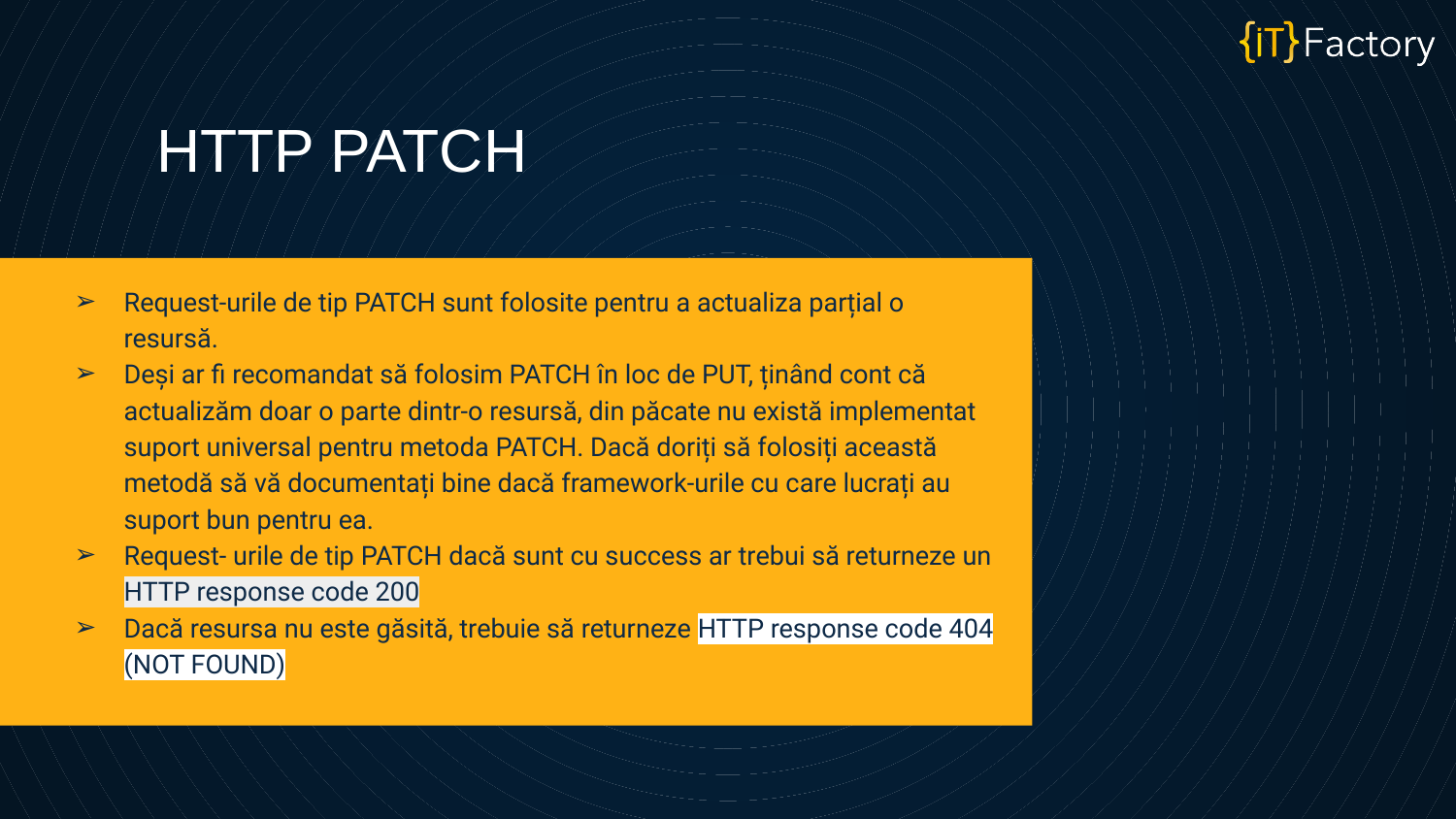

# HTTP PATCH
Request-urile de tip PATCH sunt folosite pentru a actualiza parțial o resursă.
Deși ar fi recomandat să folosim PATCH în loc de PUT, ținând cont că actualizăm doar o parte dintr-o resursă, din păcate nu există implementat suport universal pentru metoda PATCH. Dacă doriți să folosiți această metodă să vă documentați bine dacă framework-urile cu care lucrați au suport bun pentru ea.
Request- urile de tip PATCH dacă sunt cu success ar trebui să returneze un HTTP response code 200
Dacă resursa nu este găsită, trebuie să returneze HTTP response code 404 (NOT FOUND)